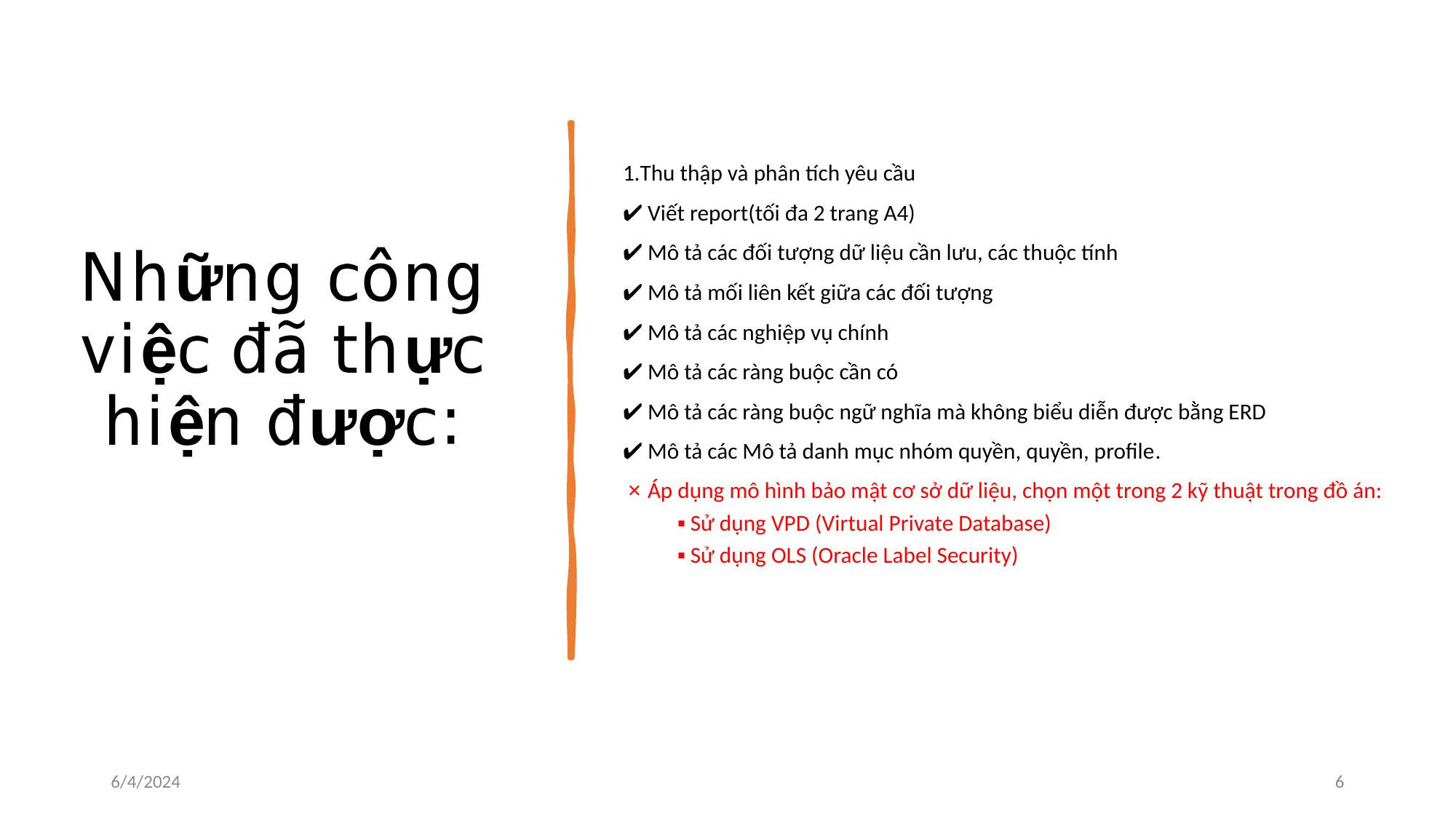

1.Thu thập và phân tích yêu cầu
✔ Viết report(tối đa 2 trang A4)
✔ Mô tả các đối tượng dữ liệu cần lưu, các thuộc tính
✔ Mô tả mối liên kết giữa các đối tượng
✔ Mô tả các nghiệp vụ chính
✔ Mô tả các ràng buộc cần có
✔ Mô tả các ràng buộc ngữ nghĩa mà không biểu diễn được bằng ERD
✔ Mô tả các Mô tả danh mục nhóm quyền, quyền, profile.
 × Áp dụng mô hình bảo mật cơ sở dữ liệu, chọn một trong 2 kỹ thuật trong đồ án:
▪ Sử dụng VPD (Virtual Private Database)
▪ Sử dụng OLS (Oracle Label Security)

# Những công việc đã thực hiện được:

6/4/2024
6